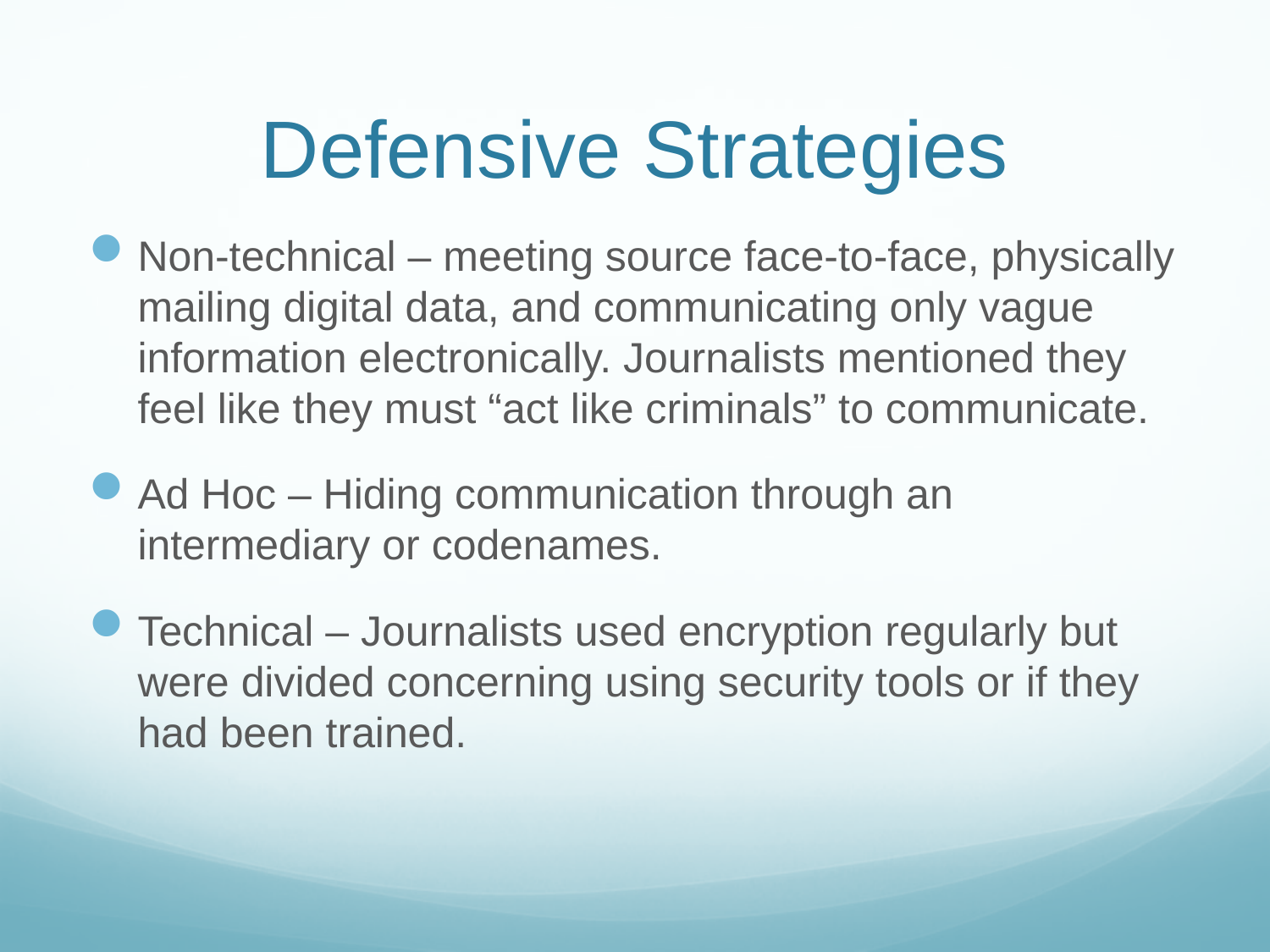

# Defensive Strategies
Non-technical – meeting source face-to-face, physically mailing digital data, and communicating only vague information electronically. Journalists mentioned they feel like they must “act like criminals” to communicate.
Ad Hoc – Hiding communication through an intermediary or codenames.
Technical – Journalists used encryption regularly but were divided concerning using security tools or if they had been trained.